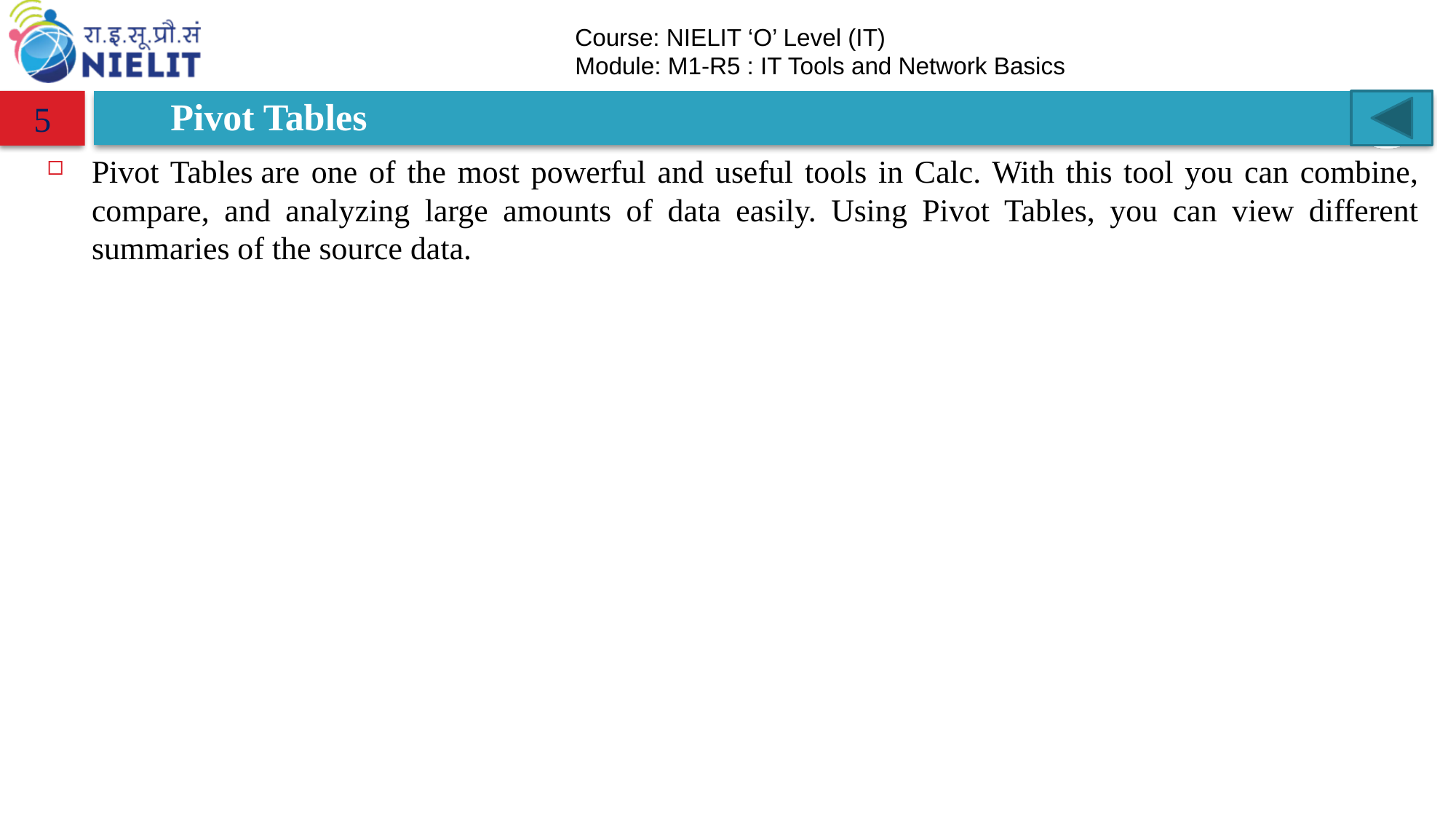

# Pivot Tables
5
Pivot Tables are one of the most powerful and useful tools in Calc. With this tool you can combine, compare, and analyzing large amounts of data easily. Using Pivot Tables, you can view different summaries of the source data.